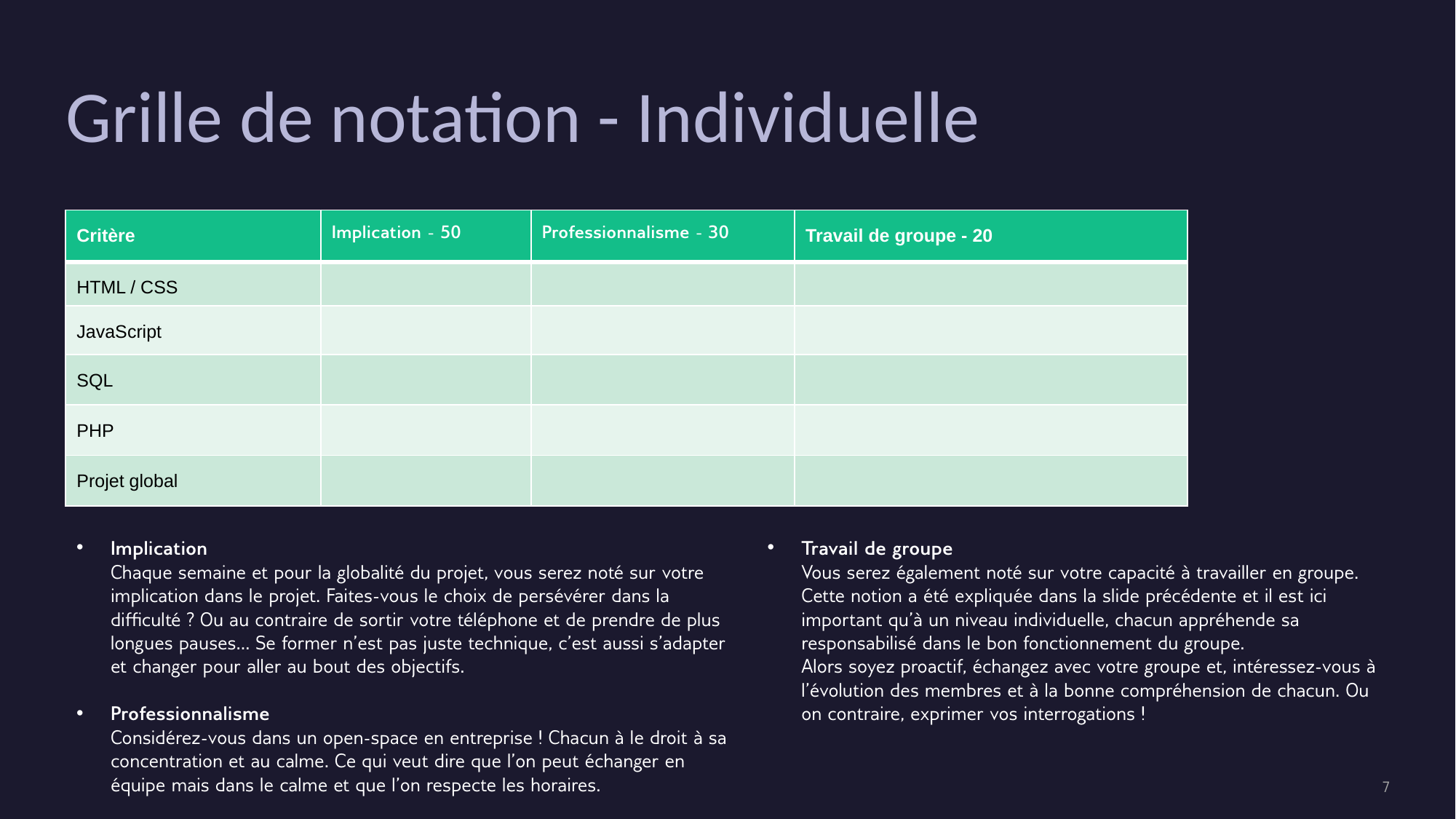

# Grille de notation - Individuelle
| Critère | Implication - 50 | Professionnalisme - 30 | Travail de groupe - 20 |
| --- | --- | --- | --- |
| HTML / CSS |  |  |  |
| JavaScript |  |  |  |
| SQL |  |  |  |
| PHP |  |  |  |
| Projet global |  |  |  |
Implication
Chaque semaine et pour la globalité du projet, vous serez noté sur votre implication dans le projet. Faites-vous le choix de persévérer dans la difficulté ? Ou au contraire de sortir votre téléphone et de prendre de plus longues pauses… Se former n’est pas juste technique, c’est aussi s’adapter et changer pour aller au bout des objectifs.
Professionnalisme
Considérez-vous dans un open-space en entreprise ! Chacun à le droit à sa concentration et au calme. Ce qui veut dire que l’on peut échanger en équipe mais dans le calme et que l’on respecte les horaires.

Travail de groupe
Vous serez également noté sur votre capacité à travailler en groupe. Cette notion a été expliquée dans la slide précédente et il est ici important qu’à un niveau individuelle, chacun appréhende sa responsabilisé dans le bon fonctionnement du groupe.
Alors soyez proactif, échangez avec votre groupe et, intéressez-vous à l’évolution des membres et à la bonne compréhension de chacun. Ou on contraire, exprimer vos interrogations !

7